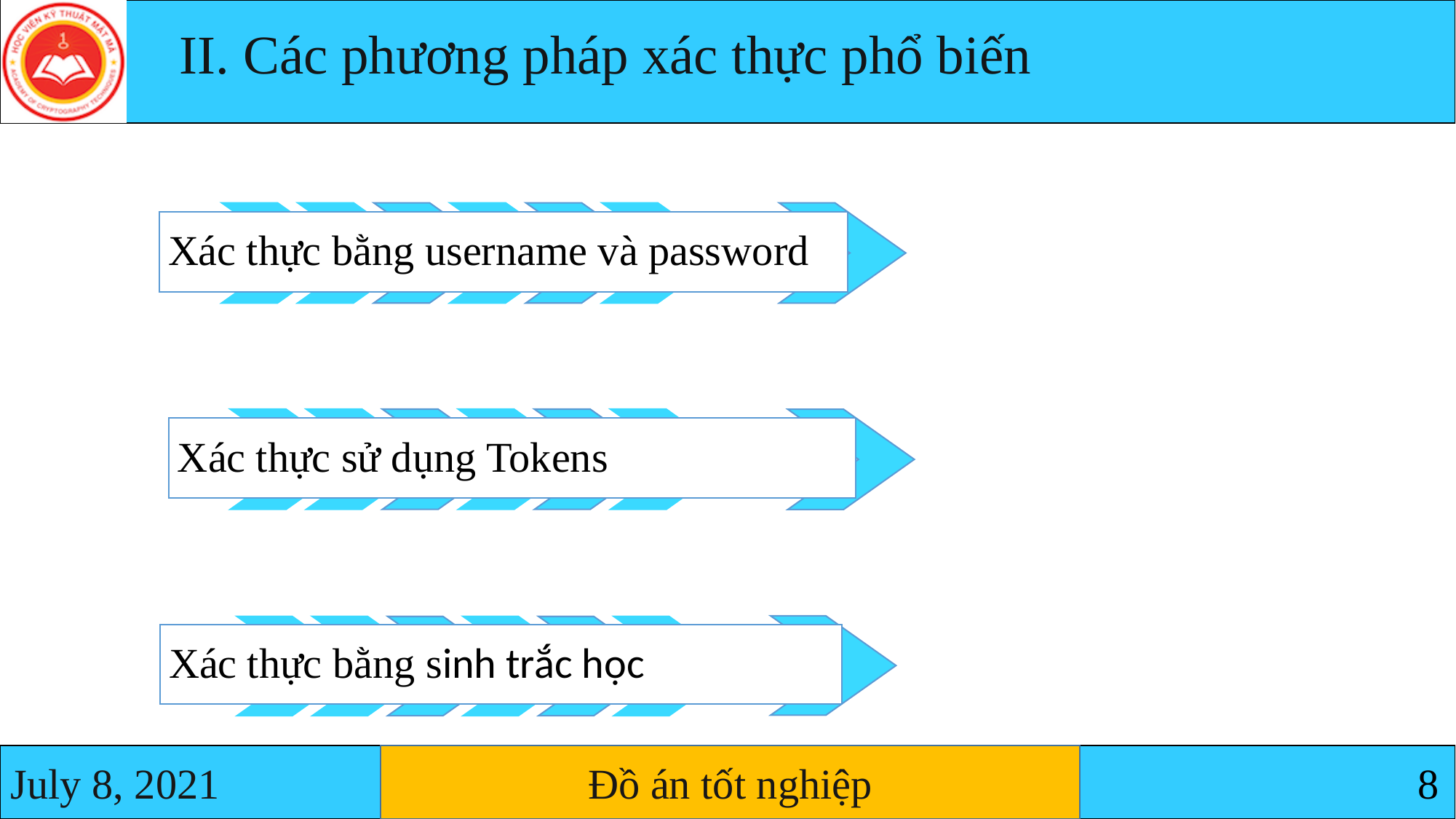

II. Các phương pháp xác thực phổ biến

Xác thực bằng username và password

Xác thực sử dụng Tokens

Xác thực bằng sinh trắc học